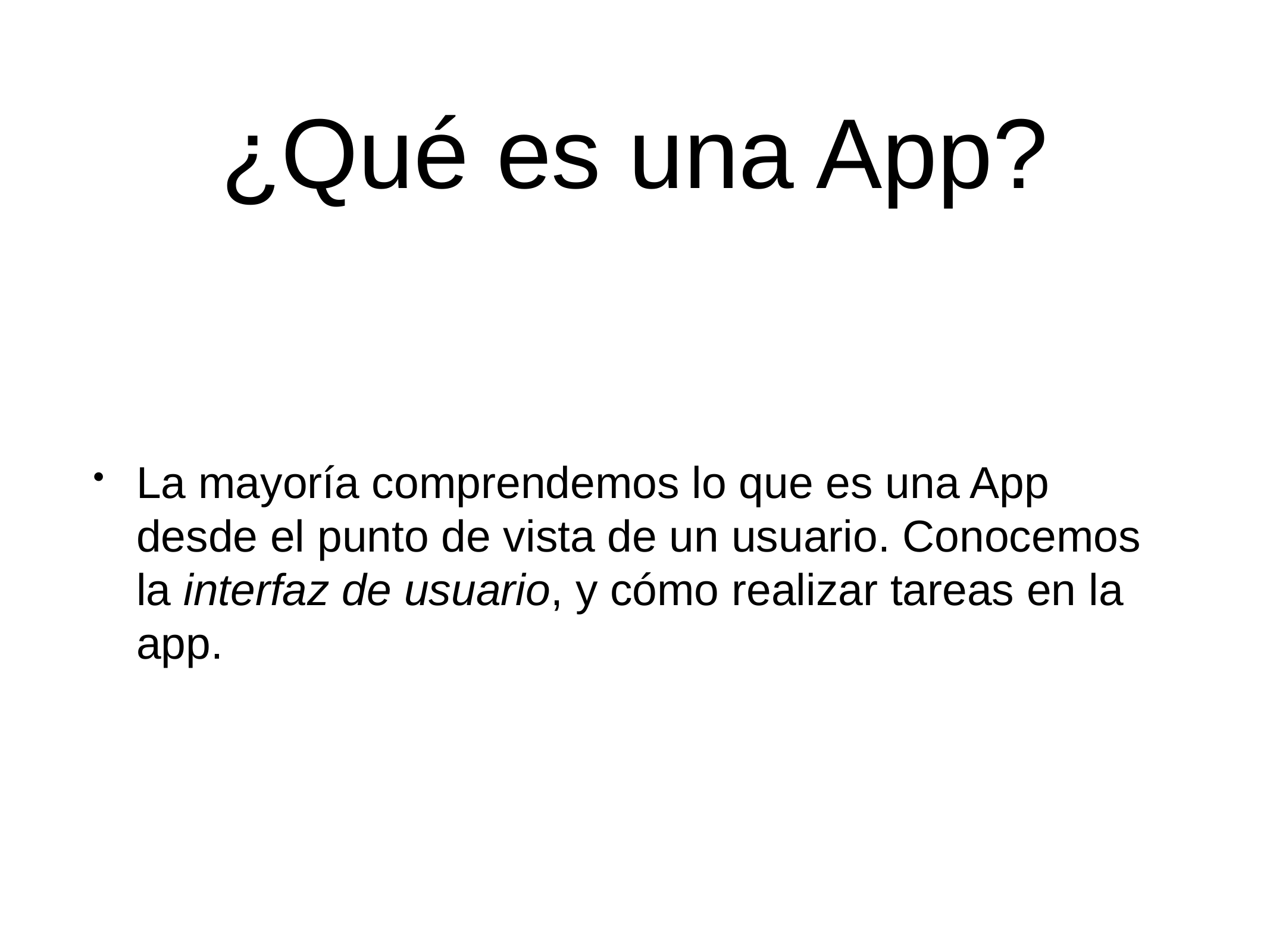

# ¿Qué es una App?
La mayoría comprendemos lo que es una App desde el punto de vista de un usuario. Conocemos la interfaz de usuario, y cómo realizar tareas en la app.